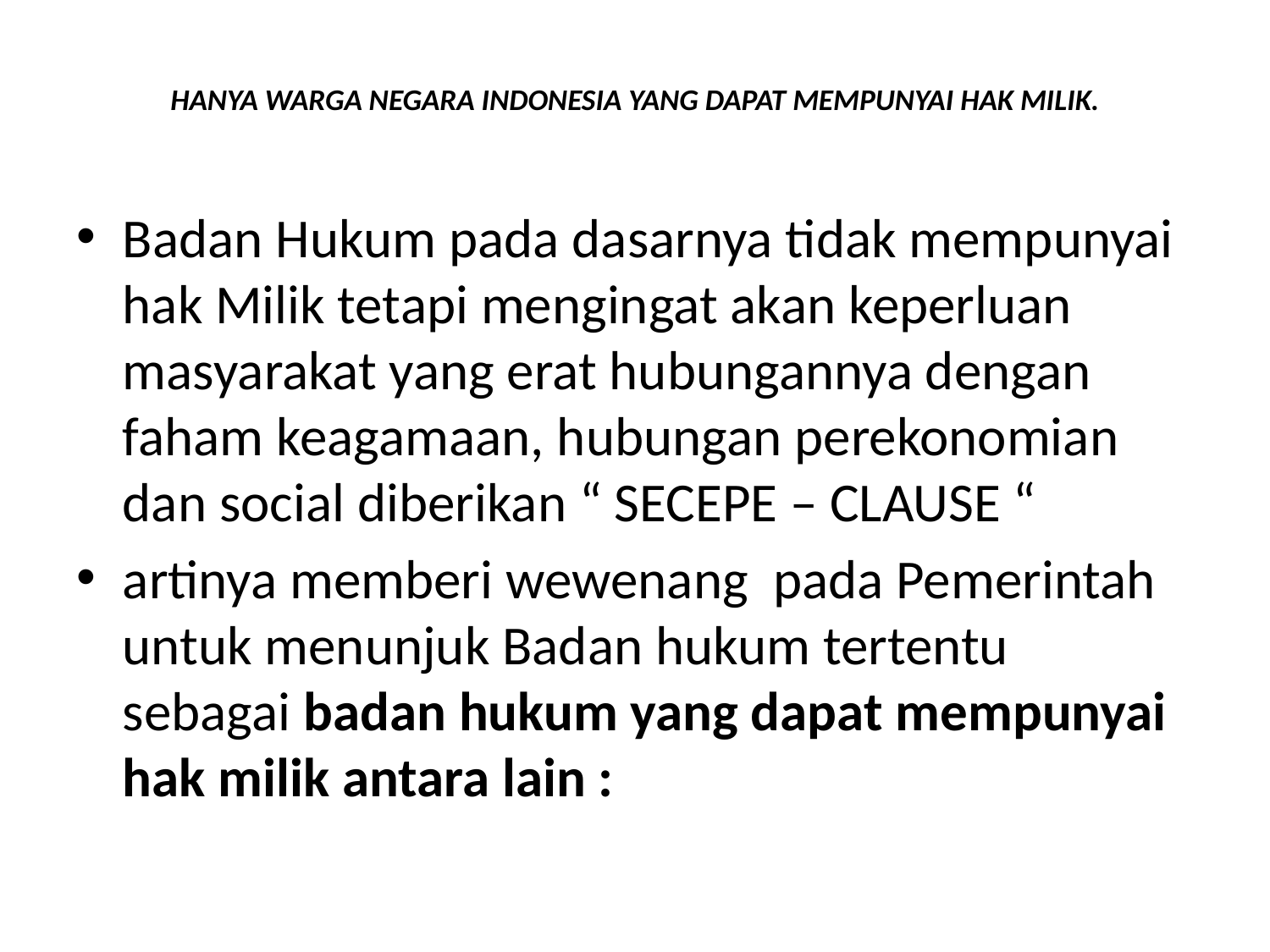

# HANYA WARGA NEGARA INDONESIA YANG DAPAT MEMPUNYAI HAK MILIK.

Badan Hukum pada dasarnya tidak mempunyai hak Milik tetapi mengingat akan keperluan masyarakat yang erat hubungannya dengan faham keagamaan, hubungan perekonomian dan social diberikan “ SECEPE – CLAUSE “
artinya memberi wewenang  pada Pemerintah untuk menunjuk Badan hukum tertentu  sebagai badan hukum yang dapat mempunyai hak milik antara lain :